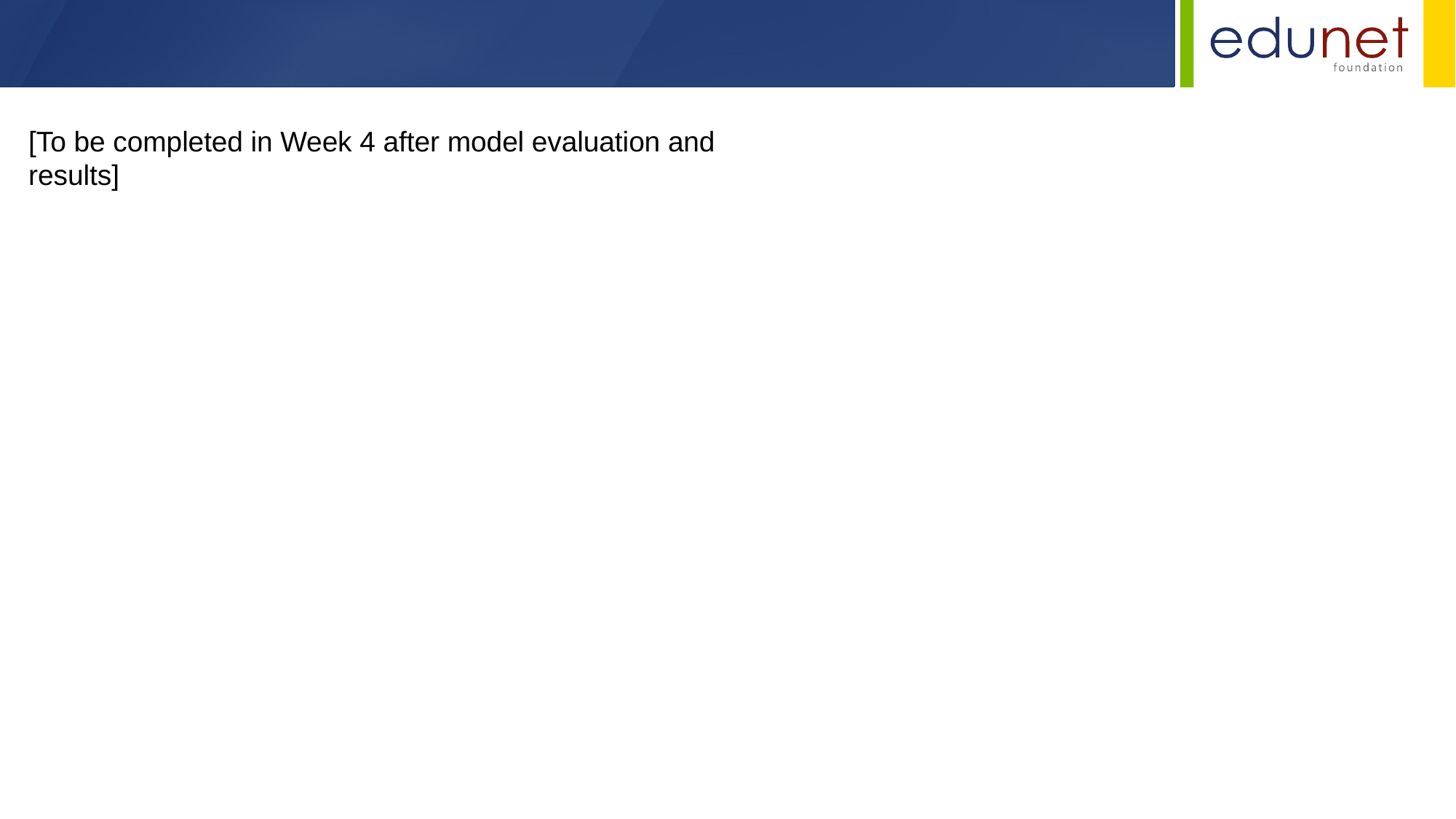

[To be completed in Week 4 after model evaluation and results]